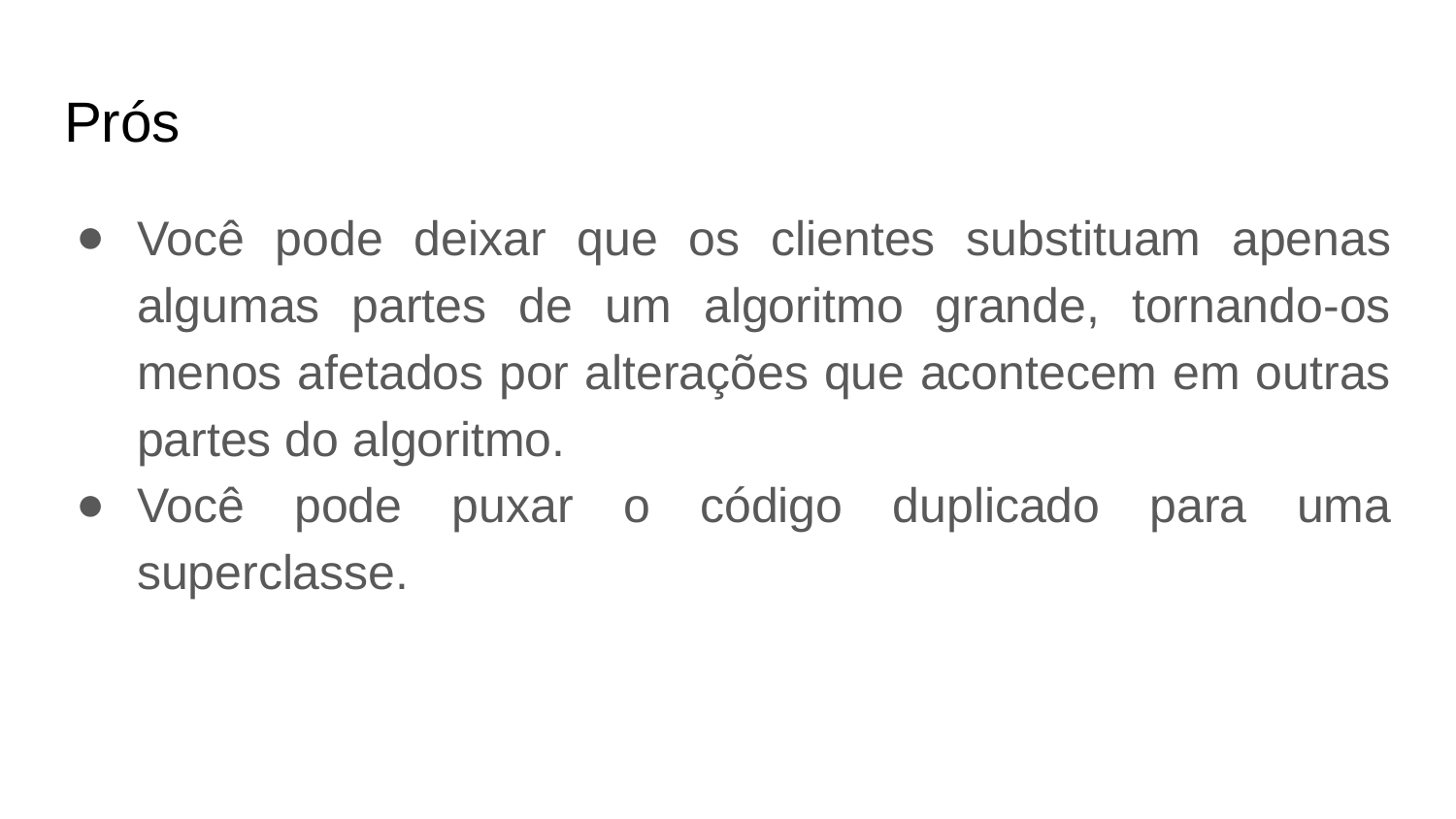

# Prós
Você pode deixar que os clientes substituam apenas algumas partes de um algoritmo grande, tornando-os menos afetados por alterações que acontecem em outras partes do algoritmo.
Você pode puxar o código duplicado para uma superclasse.